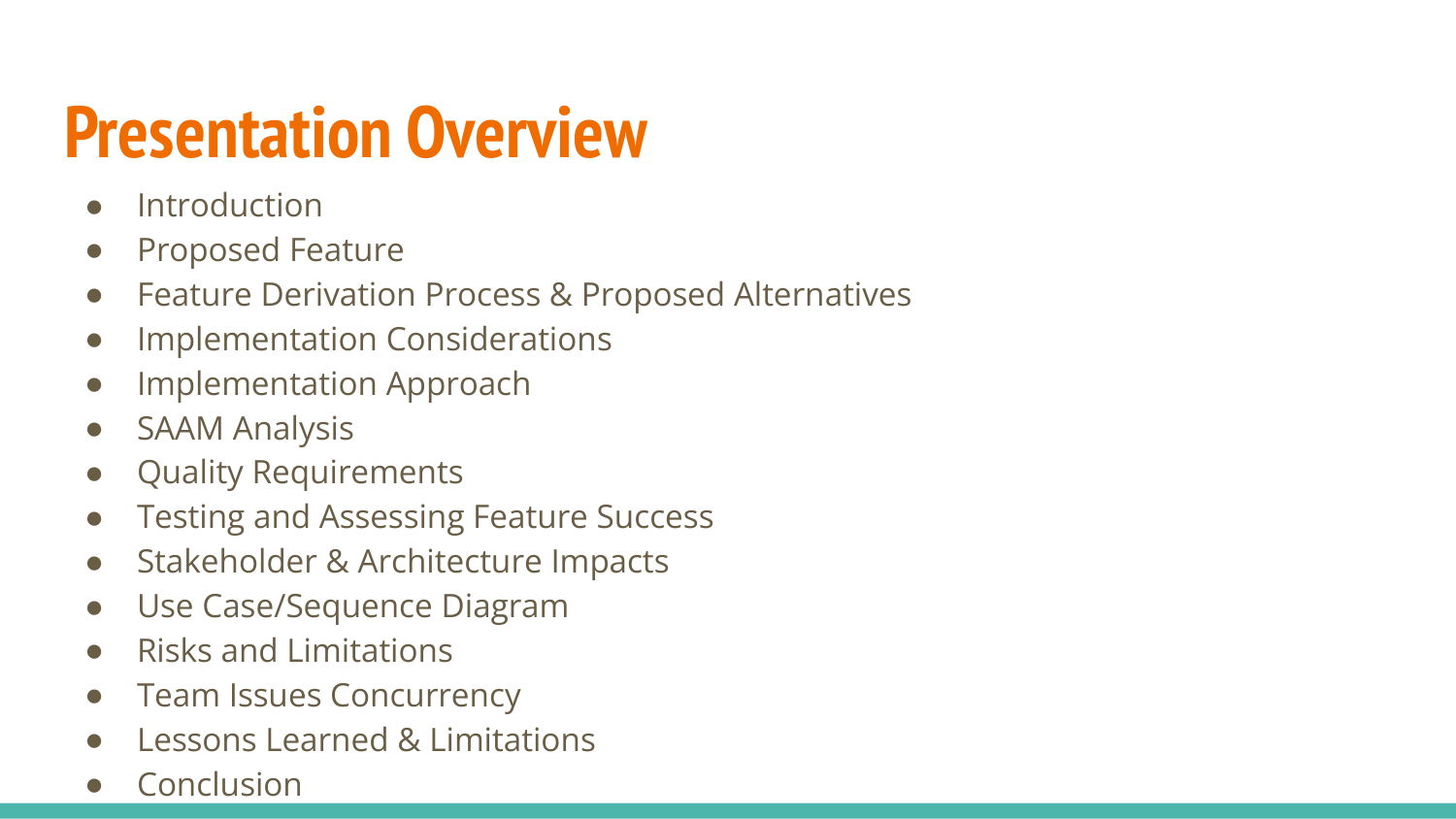

# Presentation Overview
Introduction
Proposed Feature
Feature Derivation Process & Proposed Alternatives
Implementation Considerations
Implementation Approach
SAAM Analysis
Quality Requirements
Testing and Assessing Feature Success
Stakeholder & Architecture Impacts
Use Case/Sequence Diagram
Risks and Limitations
Team Issues Concurrency
Lessons Learned & Limitations
Conclusion